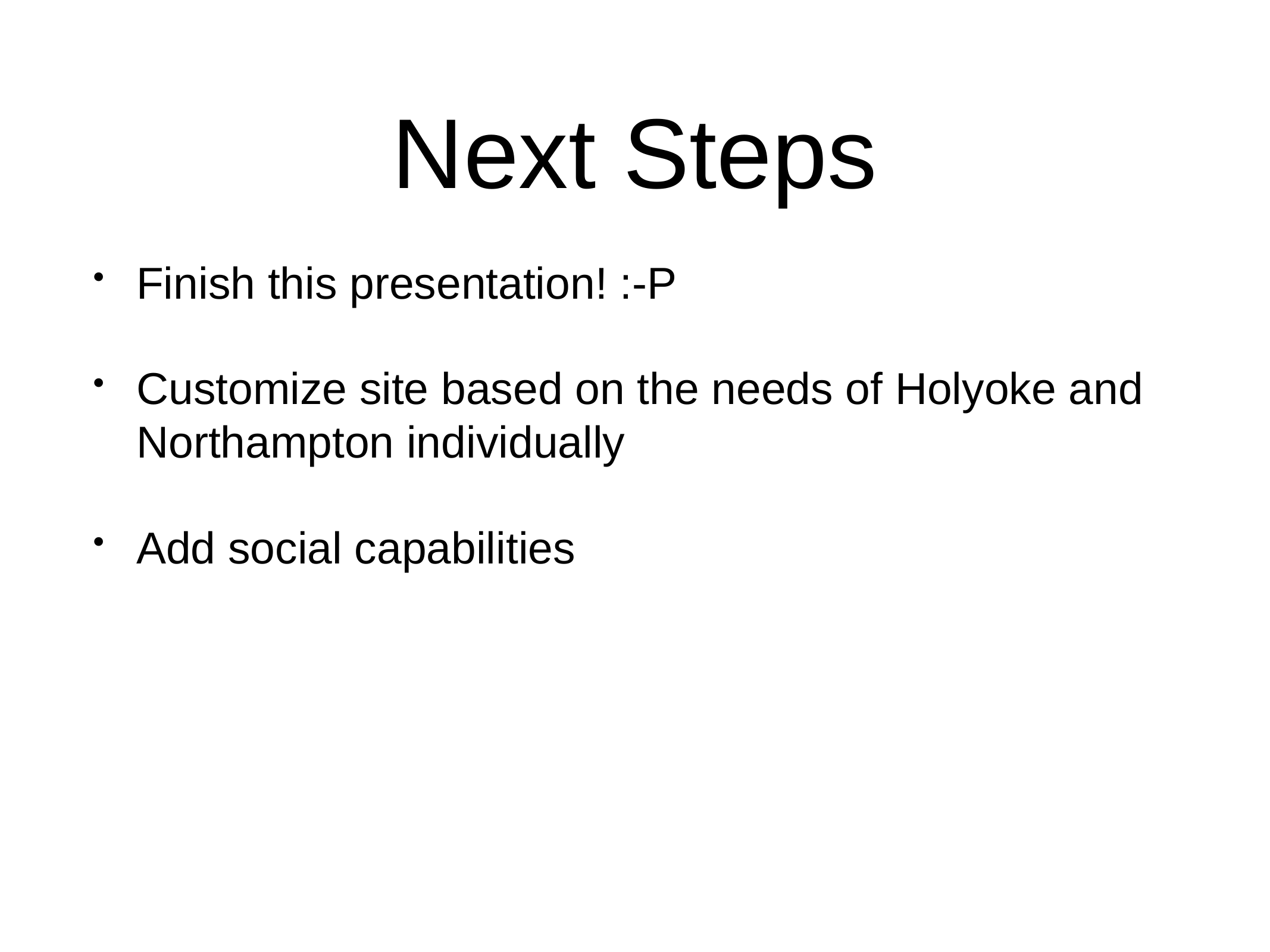

# Next Steps
Finish this presentation! :-P
Customize site based on the needs of Holyoke and Northampton individually
Add social capabilities